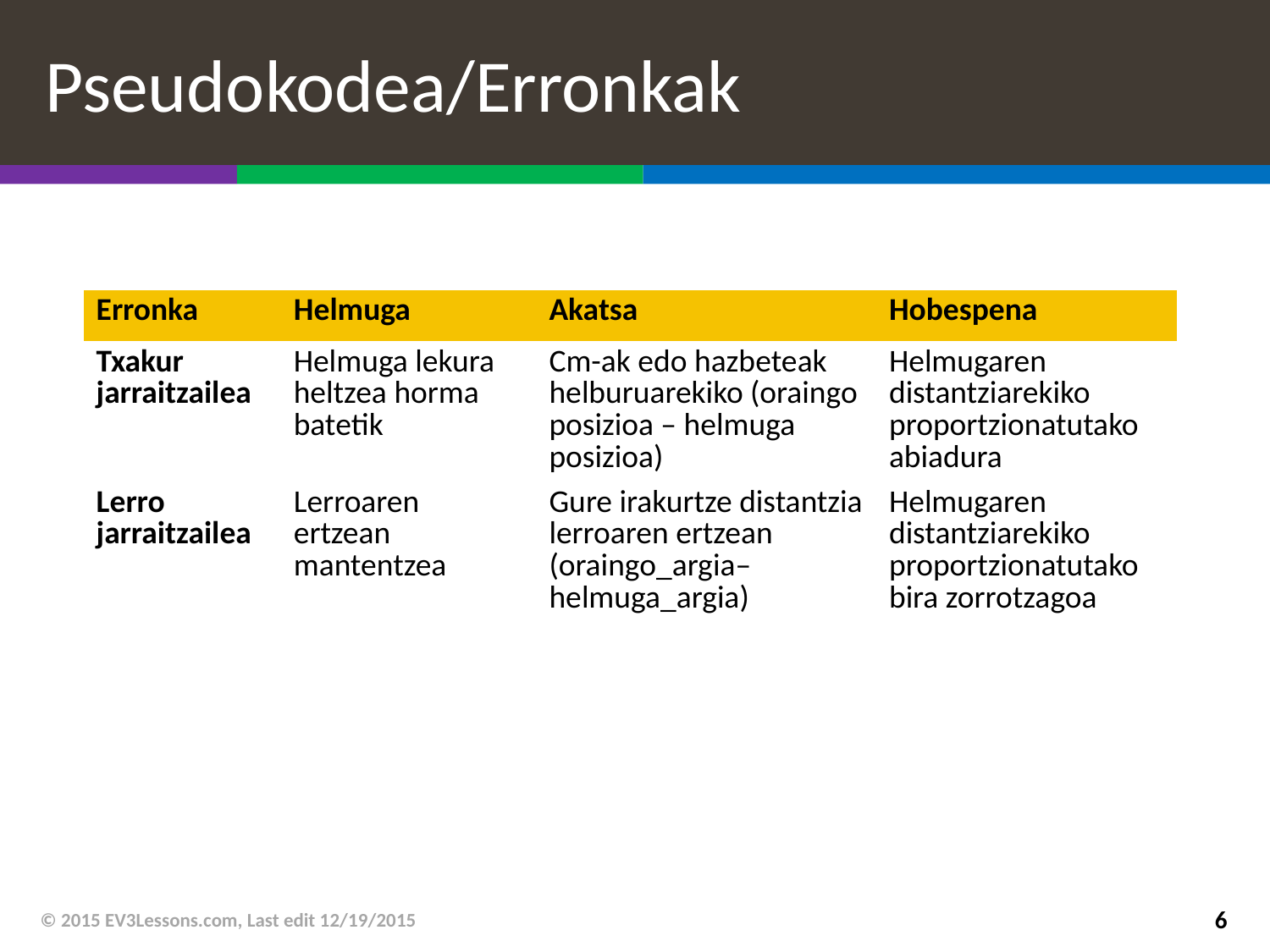

# Pseudokodea/Erronkak
| Erronka | Helmuga | Akatsa | Hobespena |
| --- | --- | --- | --- |
| Txakur jarraitzailea | Helmuga lekura heltzea horma batetik | Cm-ak edo hazbeteak helburuarekiko (oraingo posizioa – helmuga posizioa) | Helmugaren distantziarekiko proportzionatutako abiadura |
| Lerro jarraitzailea | Lerroaren ertzean mantentzea | Gure irakurtze distantzia lerroaren ertzean (oraingo\_argia– helmuga\_argia) | Helmugaren distantziarekiko proportzionatutako bira zorrotzagoa |
© 2015 EV3Lessons.com, Last edit 12/19/2015
6